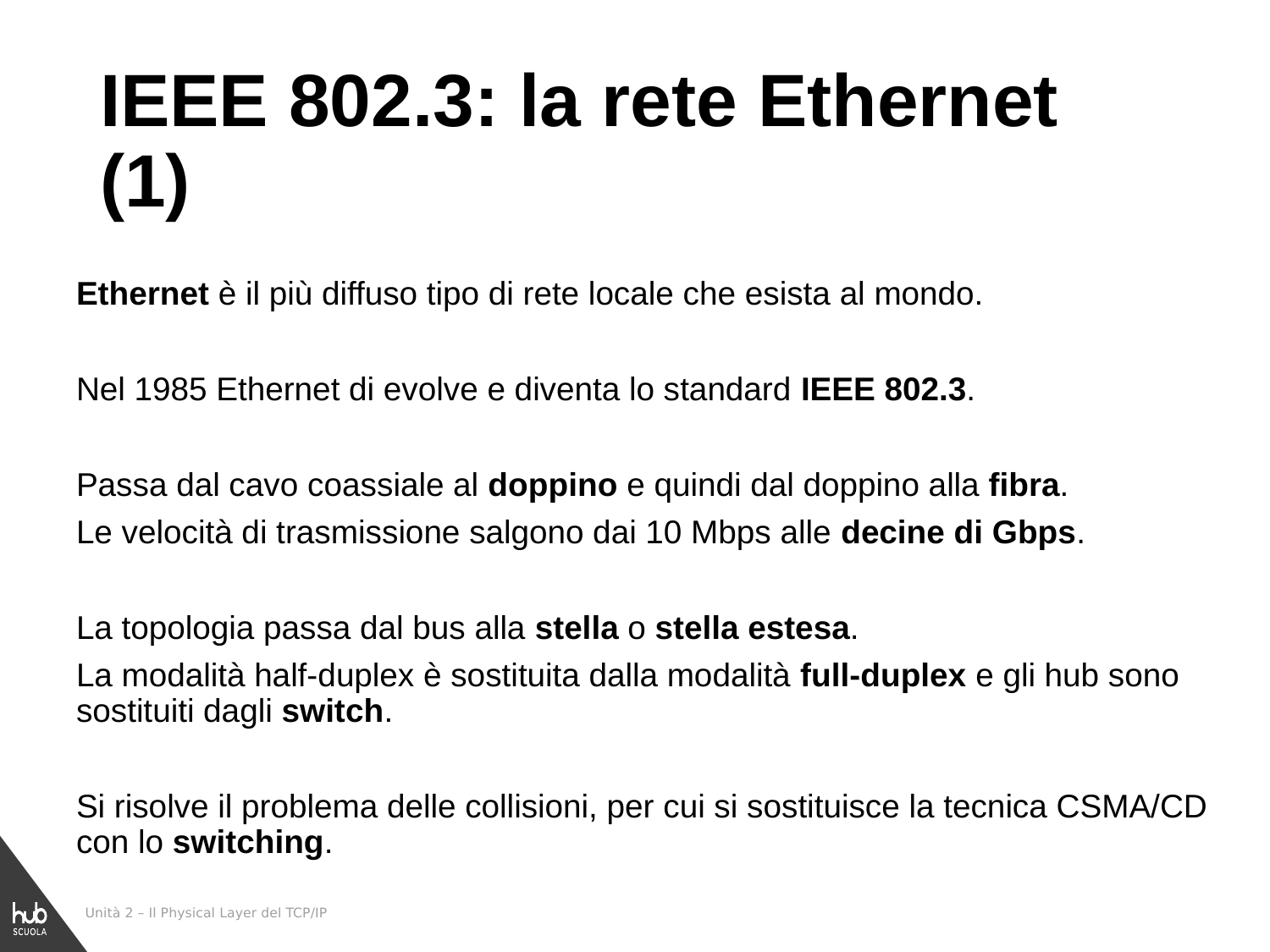

# IEEE 802.3: la rete Ethernet (1)

Ethernet è il più diffuso tipo di rete locale che esista al mondo.

Nel 1985 Ethernet di evolve e diventa lo standard IEEE 802.3.

Passa dal cavo coassiale al doppino e quindi dal doppino alla fibra.
Le velocità di trasmissione salgono dai 10 Mbps alle decine di Gbps.

La topologia passa dal bus alla stella o stella estesa.
La modalità half-duplex è sostituita dalla modalità full-duplex e gli hub sono sostituiti dagli switch.

Si risolve il problema delle collisioni, per cui si sostituisce la tecnica CSMA/CD con lo switching.